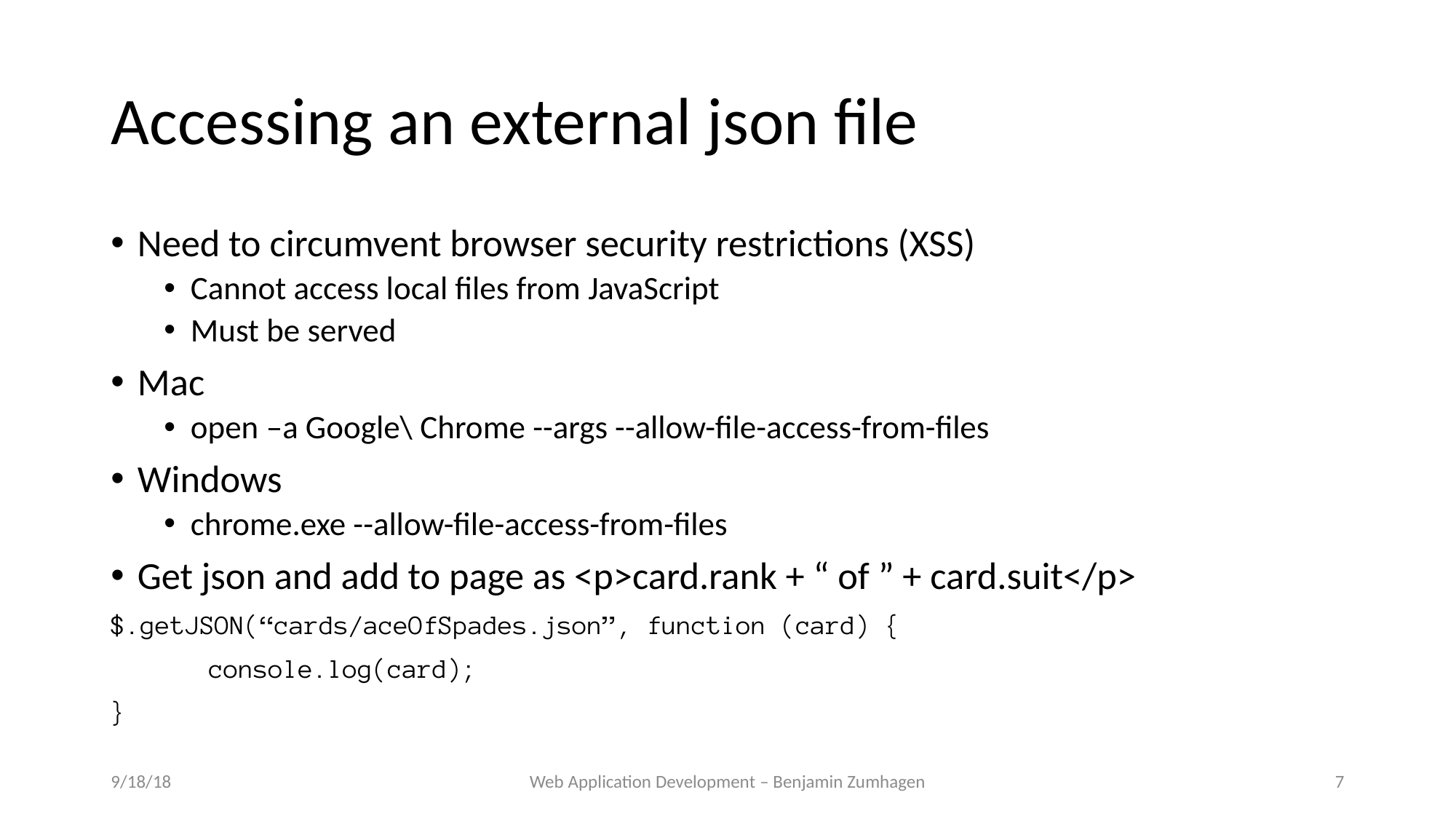

# Accessing an external json file
Need to circumvent browser security restrictions (XSS)
Cannot access local files from JavaScript
Must be served
Mac
open –a Google\ Chrome --args --allow-file-access-from-files
Windows
chrome.exe --allow-file-access-from-files
Get json and add to page as <p>card.rank + “ of ” + card.suit</p>
$.getJSON(“cards/aceOfSpades.json”, function (card) {
	console.log(card);
}
9/18/18
Web Application Development – Benjamin Zumhagen
7